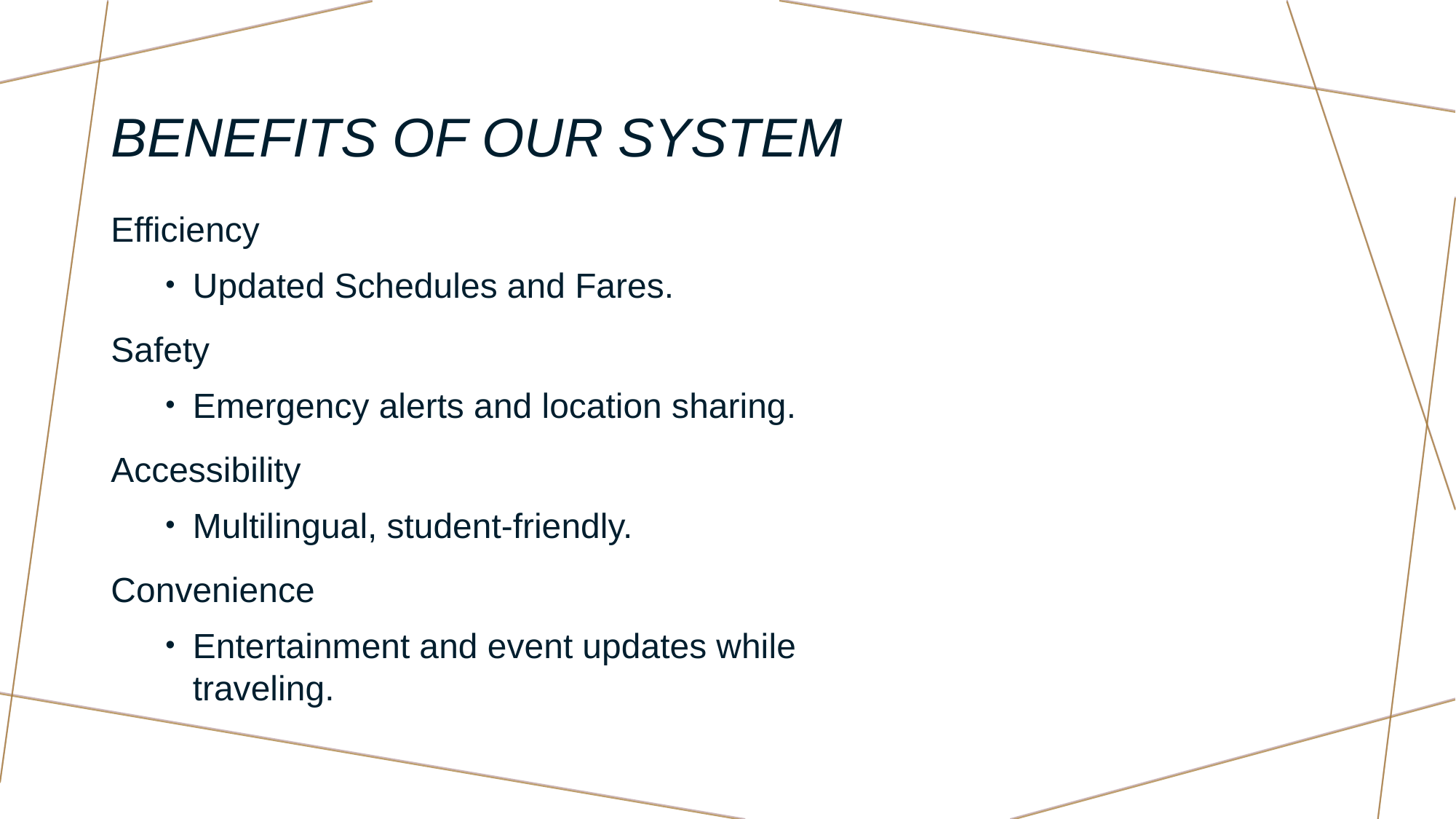

# BenefitS of our system
Efficiency
Updated Schedules and Fares.
Safety
Emergency alerts and location sharing.
Accessibility
Multilingual, student-friendly.
Convenience
Entertainment and event updates while traveling.